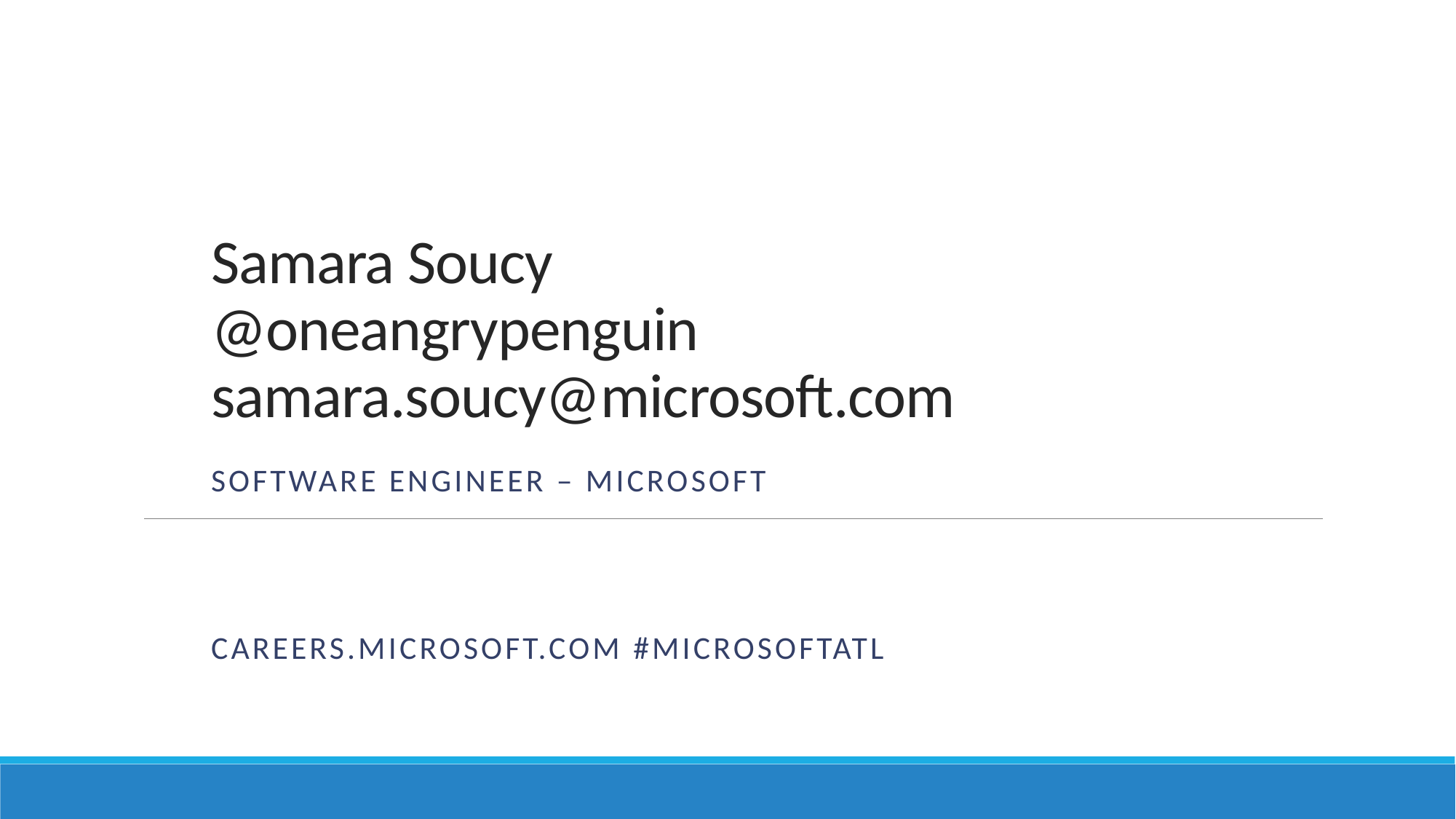

# Samara Soucy @oneangrypenguin samara.soucy@microsoft.com
Software Engineer – Microsoft

Careers.microsoft.com #microsoftATL